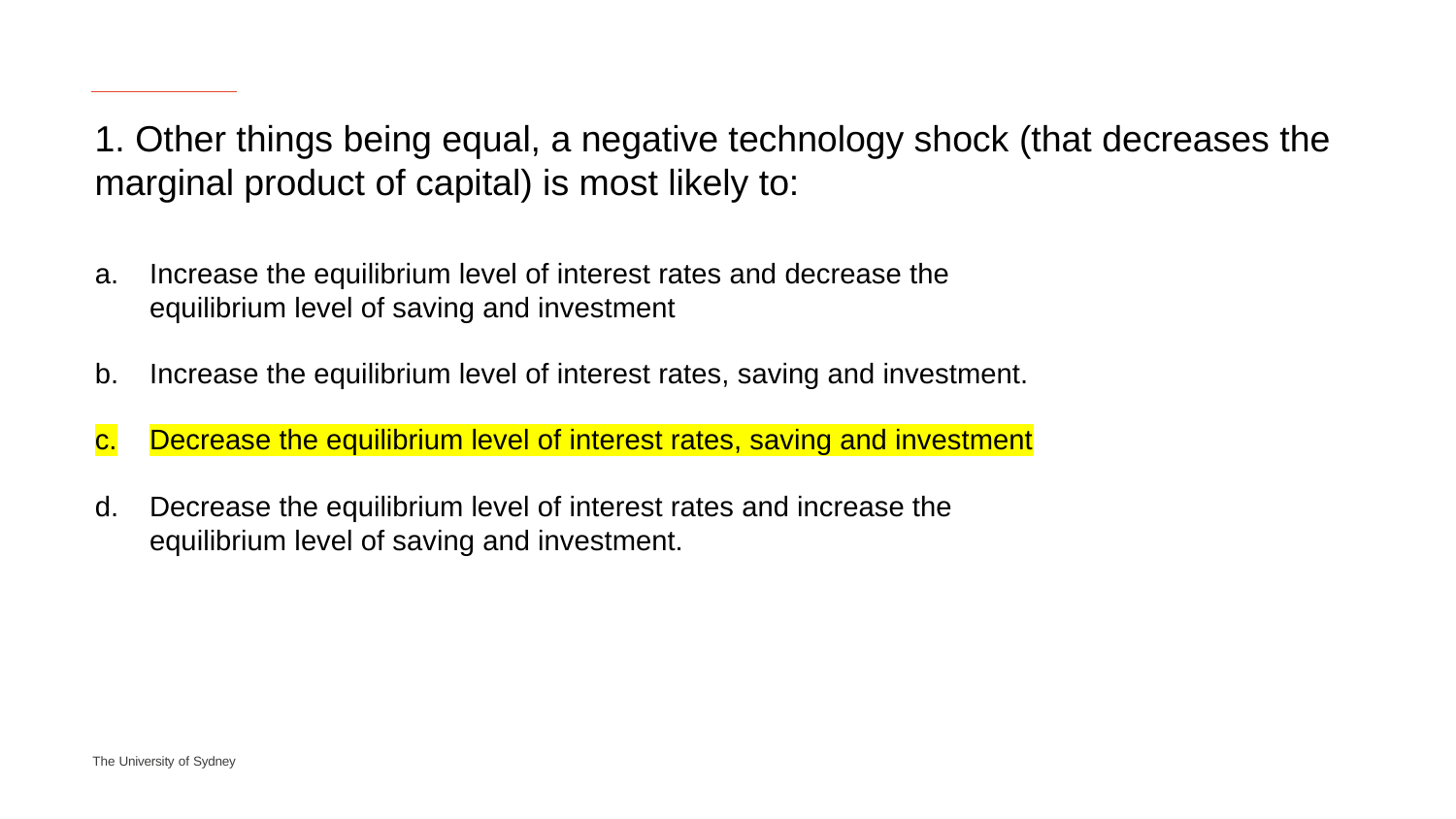

1. Other things being equal, a negative technology shock (that decreases the marginal product of capital) is most likely to:
Increase the equilibrium level of interest rates and decrease the equilibrium level of saving and investment
Increase the equilibrium level of interest rates, saving and investment.
Decrease the equilibrium level of interest rates, saving and investment
Decrease the equilibrium level of interest rates and increase the equilibrium level of saving and investment.